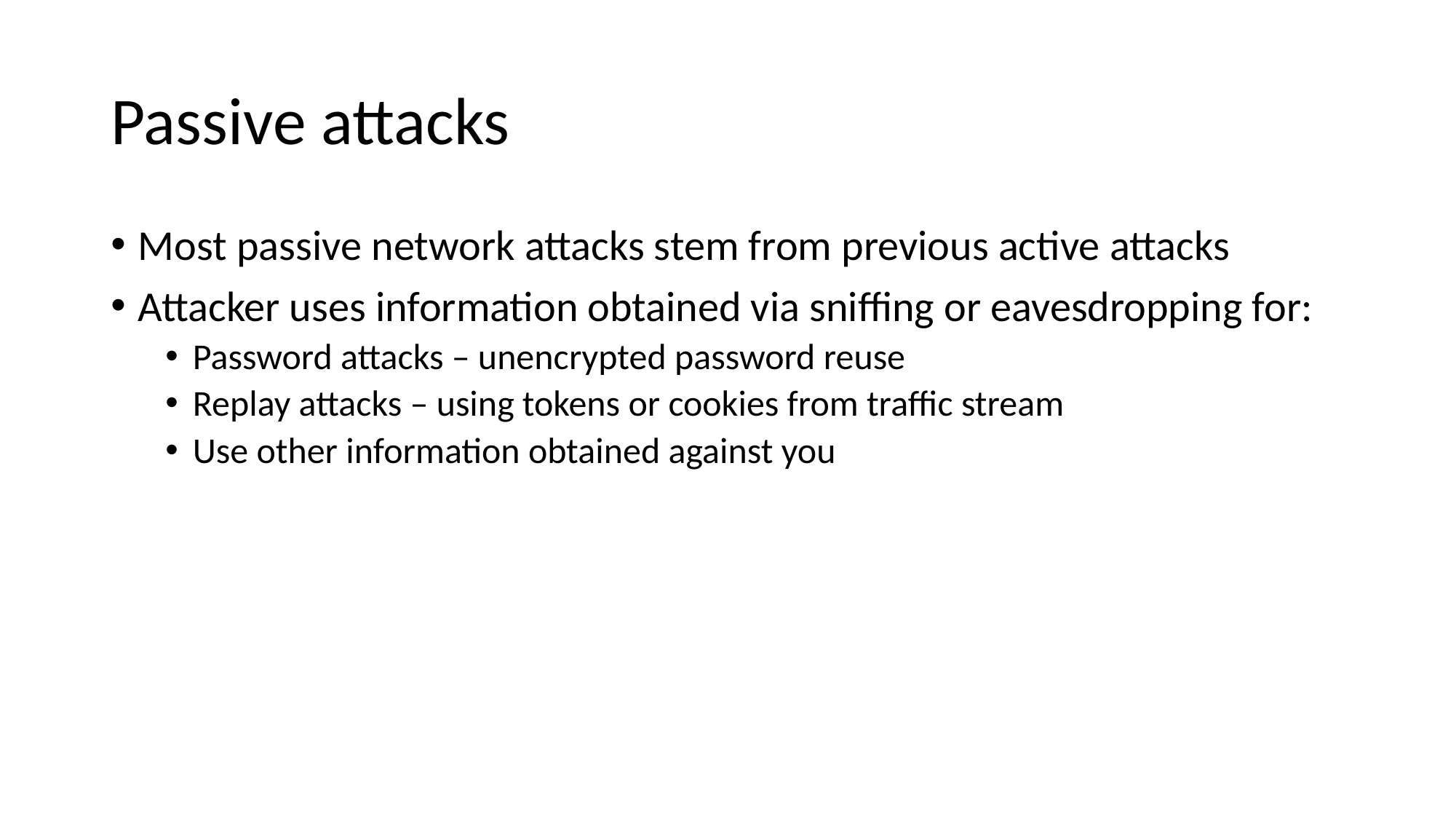

# Passive attacks
Most passive network attacks stem from previous active attacks
Attacker uses information obtained via sniffing or eavesdropping for:
Password attacks – unencrypted password reuse
Replay attacks – using tokens or cookies from traffic stream
Use other information obtained against you